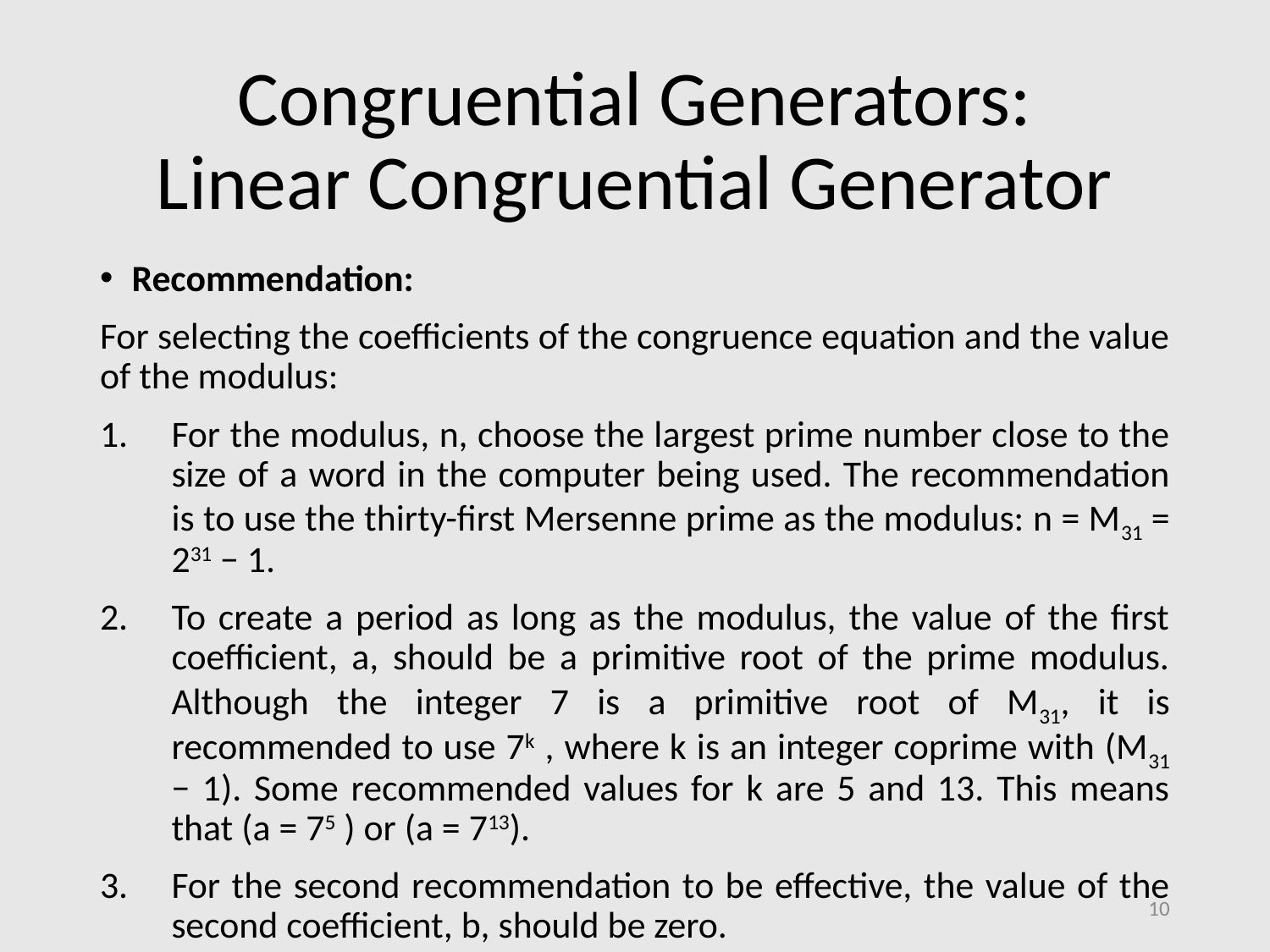

# Congruential Generators: Linear Congruential Generator
Recommendation:
For selecting the coefficients of the congruence equation and the value of the modulus:
For the modulus, n, choose the largest prime number close to the size of a word in the computer being used. The recommendation is to use the thirty-first Mersenne prime as the modulus: n = M31 = 231 − 1.
To create a period as long as the modulus, the value of the first coefficient, a, should be a primitive root of the prime modulus. Although the integer 7 is a primitive root of M31, it is recommended to use 7k , where k is an integer coprime with (M31 − 1). Some recommended values for k are 5 and 13. This means that (a = 75 ) or (a = 713).
For the second recommendation to be effective, the value of the second coefficient, b, should be zero.
10